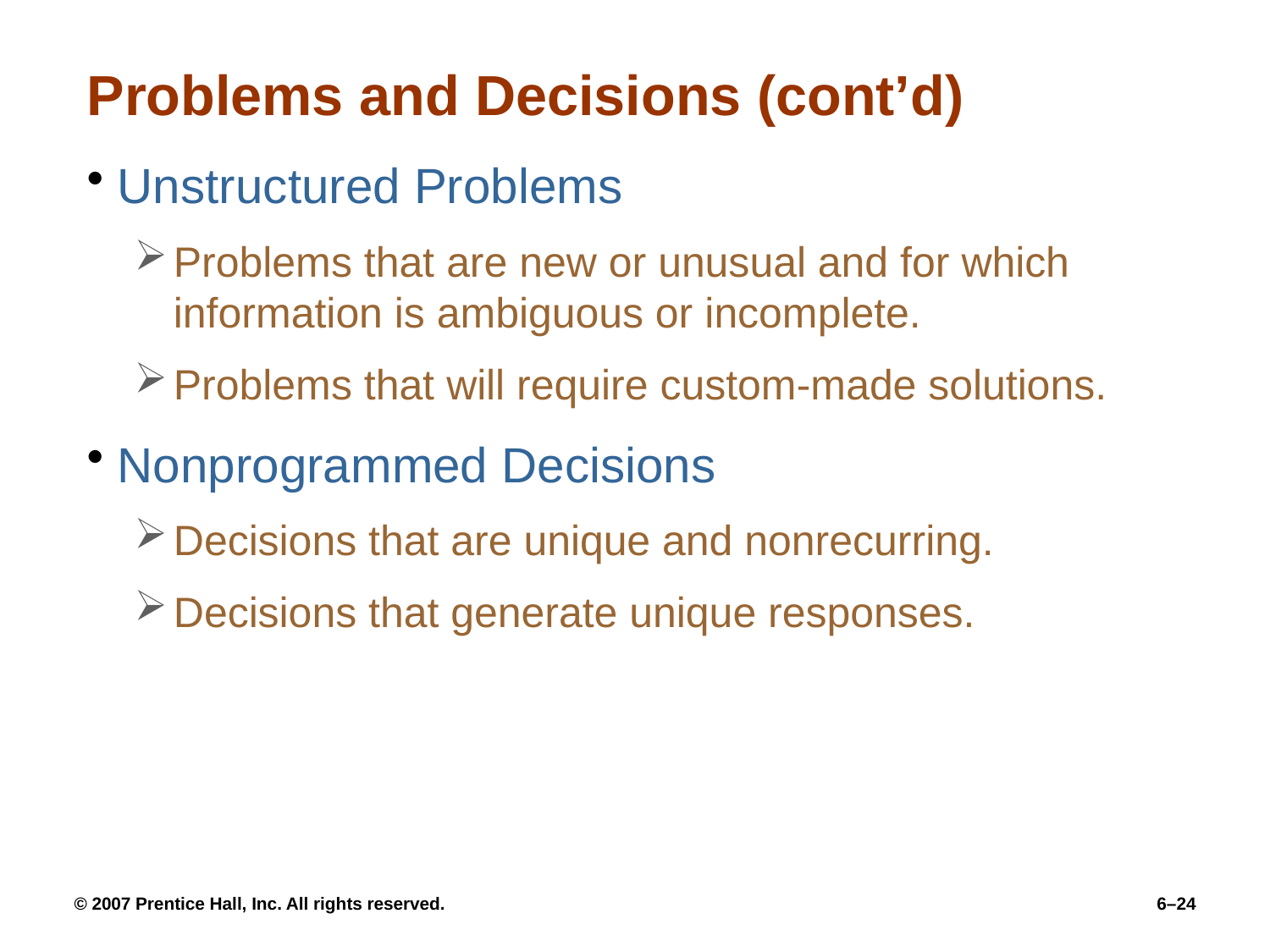

# Problems and Decisions (cont’d)
Unstructured Problems
Problems that are new or unusual and for which information is ambiguous or incomplete.
Problems that will require custom-made solutions.
Nonprogrammed Decisions
Decisions that are unique and nonrecurring.
Decisions that generate unique responses.
© 2007 Prentice Hall, Inc. All rights reserved.
6–24